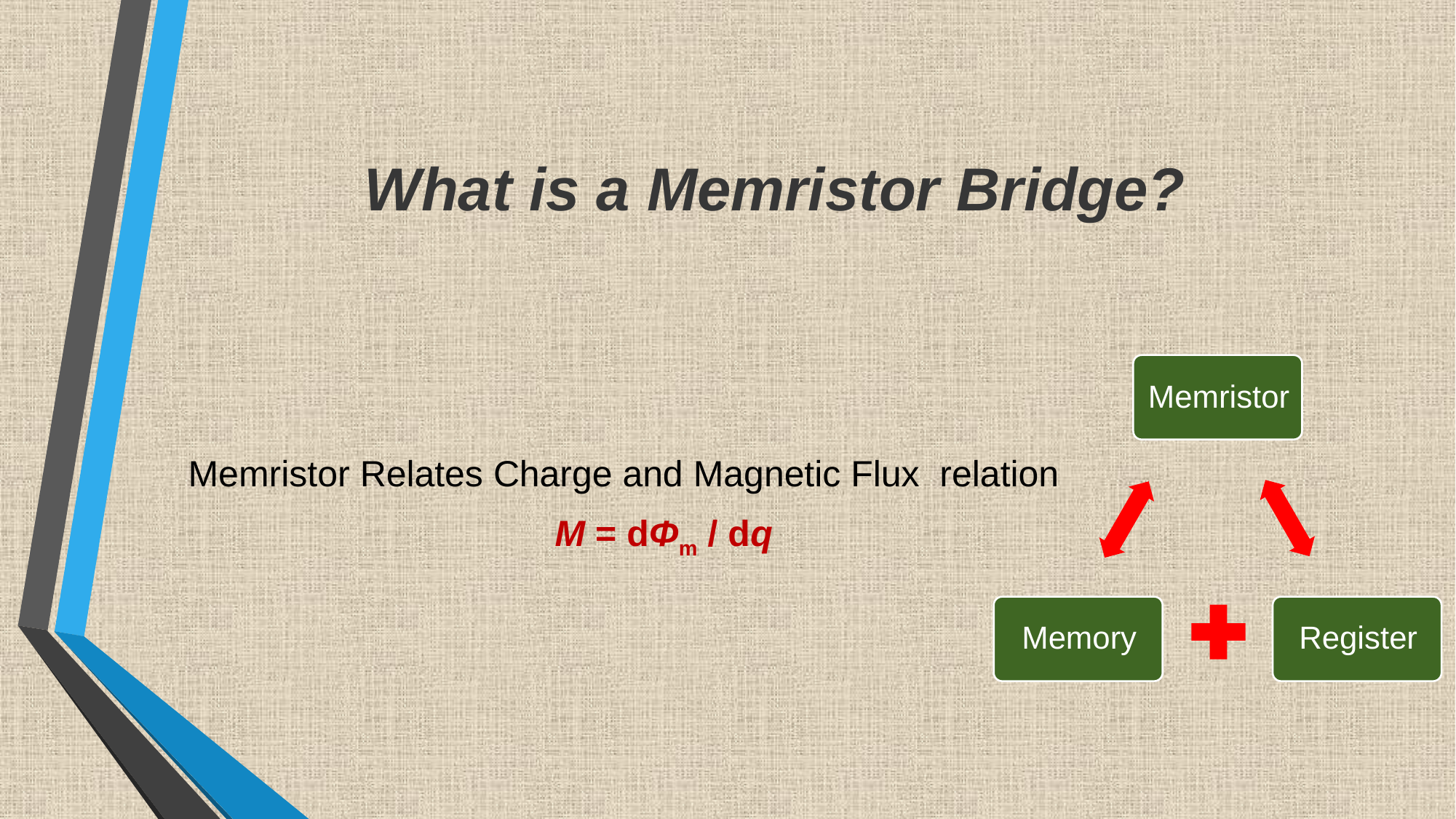

# What is a Memristor Bridge?
Memristor

Register

Memory

Memristor Relates Charge and Magnetic Flux  relation
                                    M = dΦm / dq